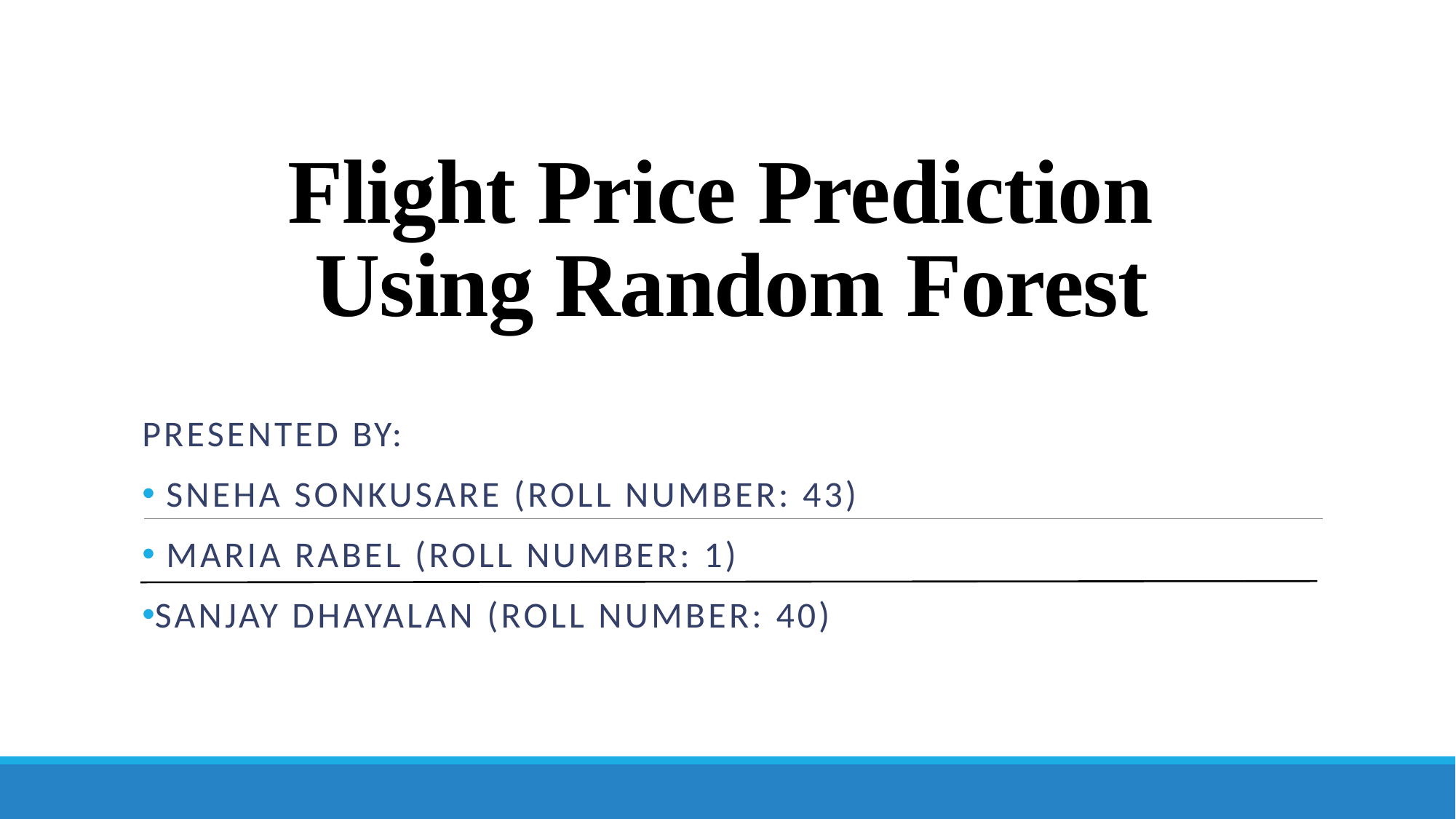

# Flight Price Prediction Using Random Forest
Presented by:
 Sneha Sonkusare (Roll Number: 43)
 Maria Rabel (Roll Number: 1)
Sanjay Dhayalan (Roll number: 40)